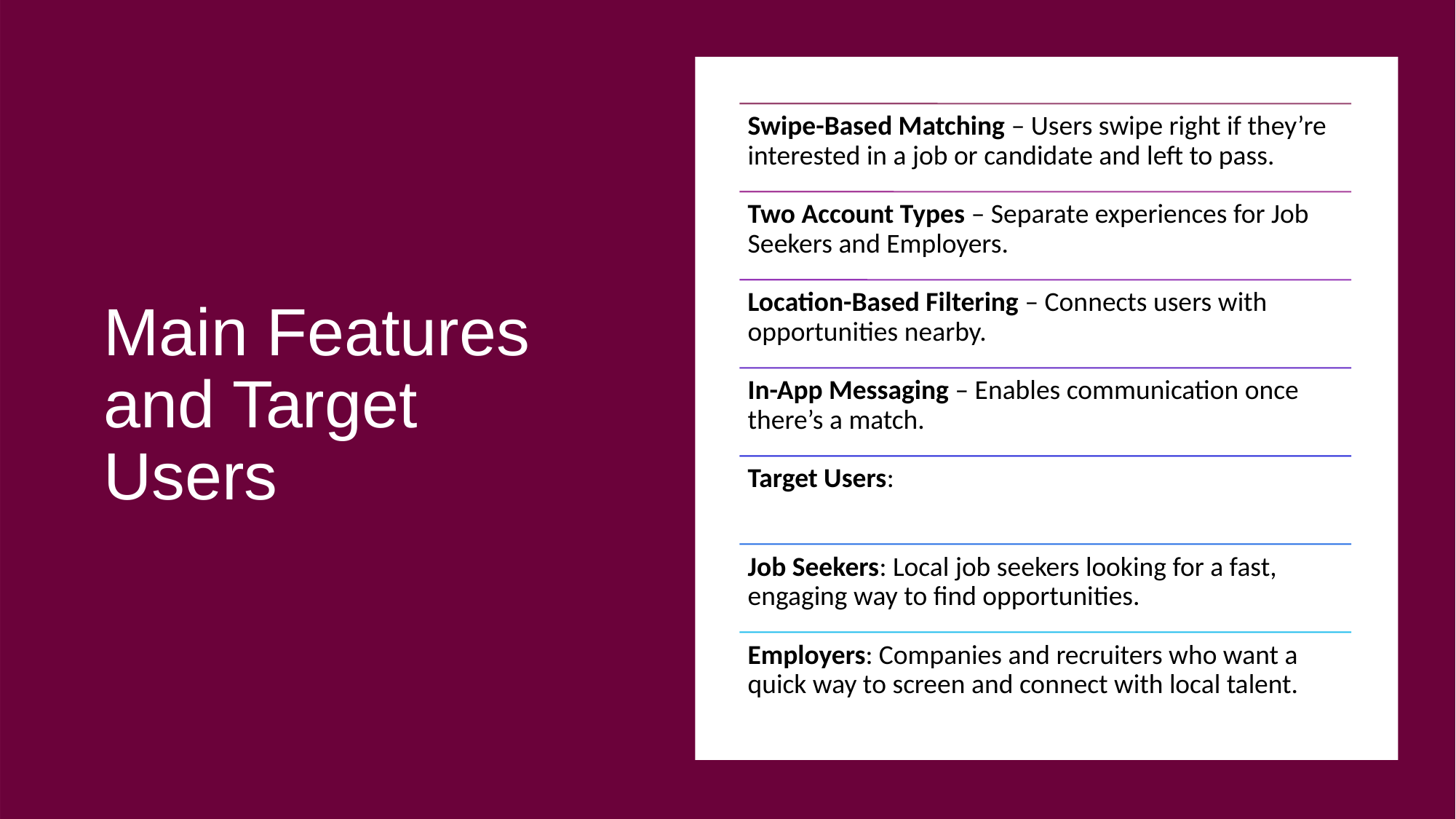

# Main Features and Target Users
Swipe-Based Matching – Users swipe right if they’re interested in a job or candidate and left to pass.
Two Account Types – Separate experiences for Job Seekers and Employers.
Location-Based Filtering – Connects users with opportunities nearby.
In-App Messaging – Enables communication once there’s a match.
Target Users:
Job Seekers: Local job seekers looking for a fast, engaging way to find opportunities.
Employers: Companies and recruiters who want a quick way to screen and connect with local talent.